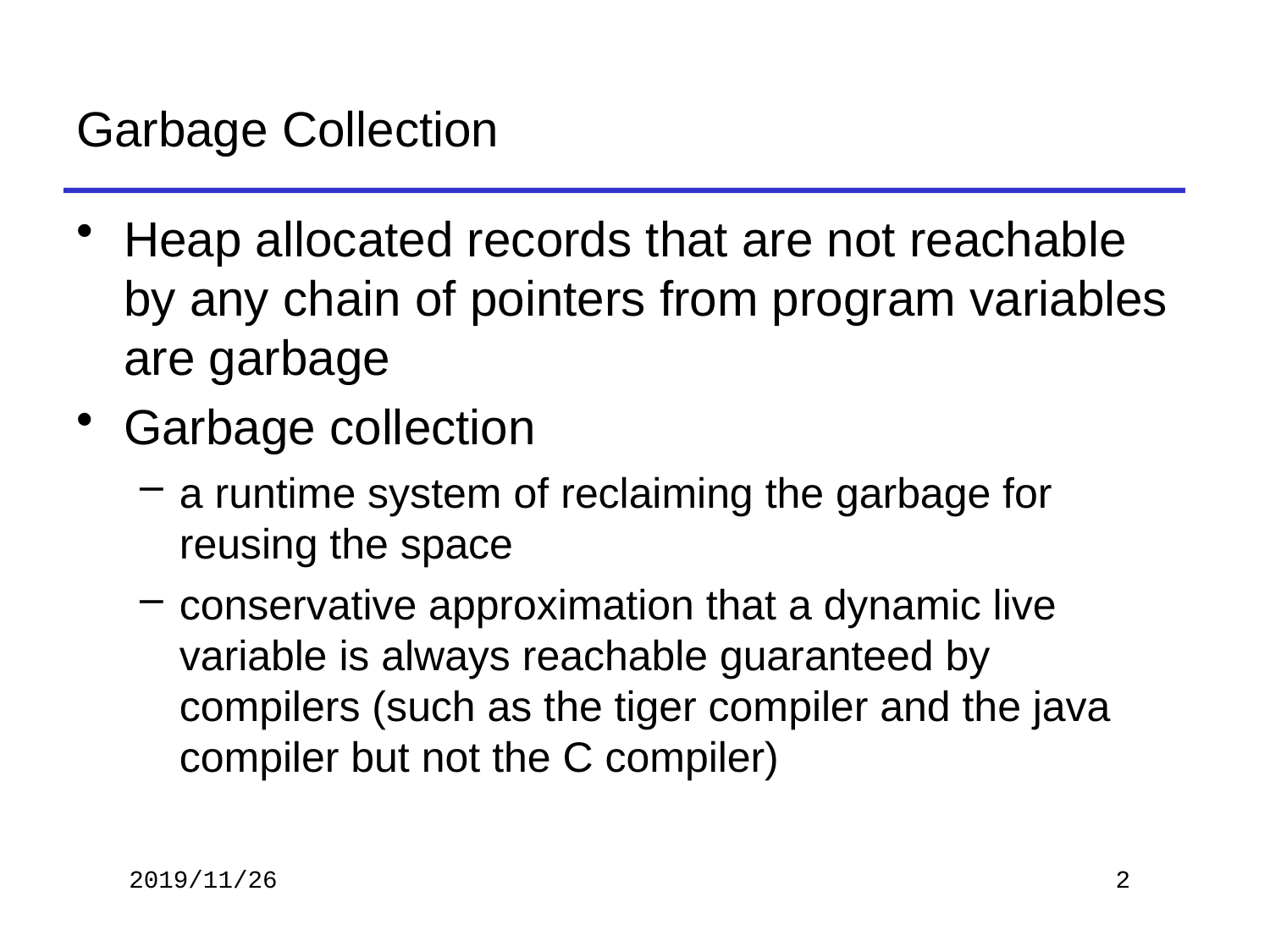

# Garbage Collection
Heap allocated records that are not reachable by any chain of pointers from program variables are garbage
Garbage collection
a runtime system of reclaiming the garbage for reusing the space
conservative approximation that a dynamic live variable is always reachable guaranteed by compilers (such as the tiger compiler and the java compiler but not the C compiler)
2019/11/26
2